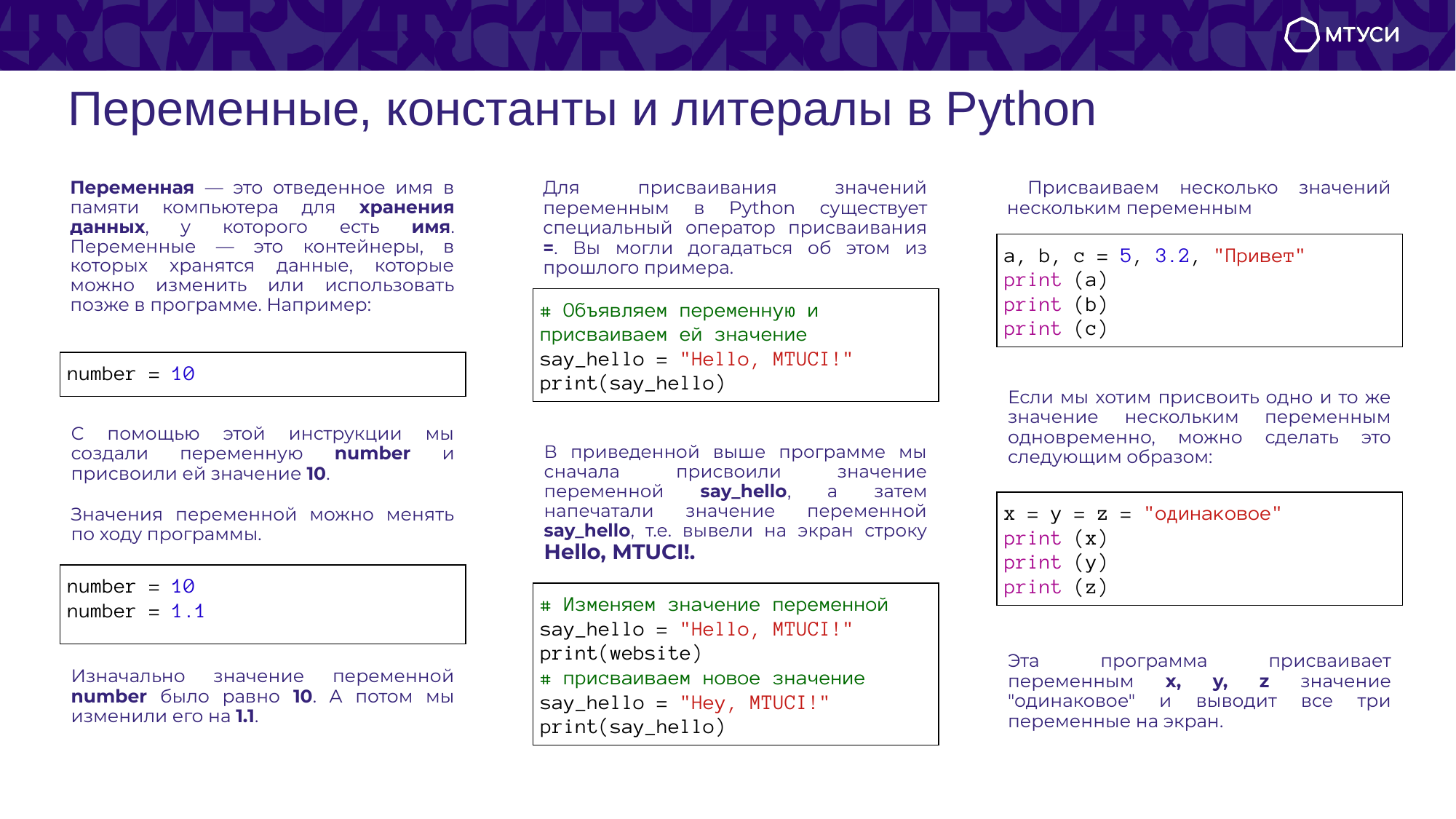

# Переменные, константы и литералы в Python
Переменная — это отведенное имя в памяти компьютера для хранения данных, у которого есть имя. Переменные — это контейнеры, в которых хранятся данные, которые можно изменить или использовать позже в программе. Например:
Для присваивания значений переменным в Python существует специальный оператор присваивания =. Вы могли догадаться об этом из прошлого примера.
 Присваиваем несколько значений нескольким переменным
| a, b, c = 5, 3.2, "Привет" print (a) print (b) print (c) |
| --- |
| # Объявляем переменную и присваиваем ей значение say\_hello = "Hello, MTUCI!" print(say\_hello) |
| --- |
| number = 10 |
| --- |
Если мы хотим присвоить одно и то же значение нескольким переменным одновременно, можно сделать это следующим образом:
С помощью этой инструкции мы создали переменную number и присвоили ей значение 10.
В приведенной выше программе мы сначала присвоили значение переменной say_hello, а затем напечатали значение переменной say_hello, т.е. вывели на экран строку Hello, MTUCI!.
| x = y = z = "одинаковое" print (x) print (y) print (z) |
| --- |
Значения переменной можно менять по ходу программы.
| number = 10 number = 1.1 |
| --- |
| # Изменяем значение переменной say\_hello = "Hello, MTUCI!" print(website) # присваиваем новое значение say\_hello = "Hey, MTUCI!" print(say\_hello) |
| --- |
Эта программа присваивает переменным x, y, z значение "одинаковое" и выводит все три переменные на экран.
Изначально значение переменной number было равно 10. А потом мы изменили его на 1.1.